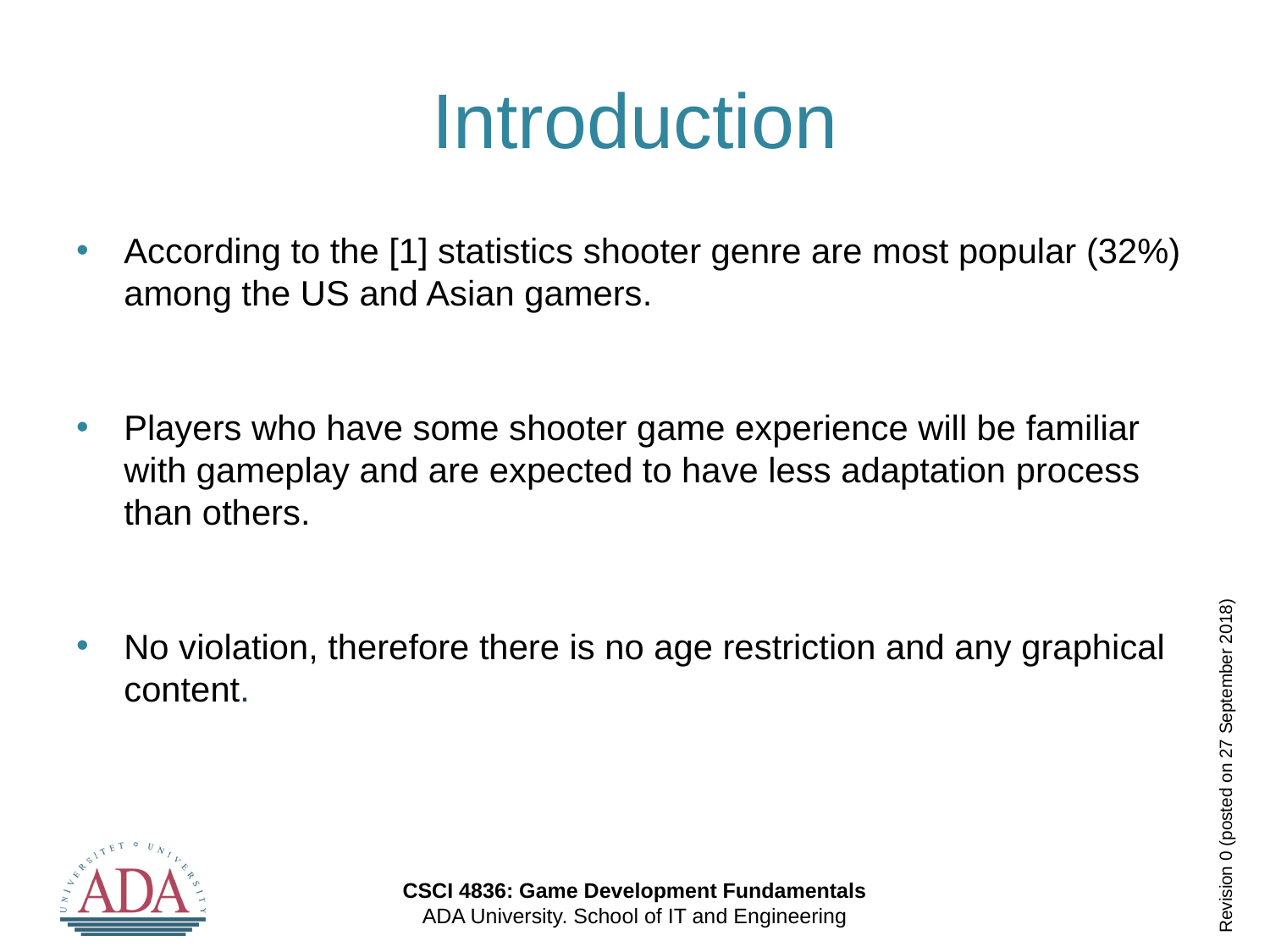

# Introduction
According to the [1] statistics shooter genre are most popular (32%) among the US and Asian gamers.
Players who have some shooter game experience will be familiar with gameplay and are expected to have less adaptation process than others.
No violation, therefore there is no age restriction and any graphical content.